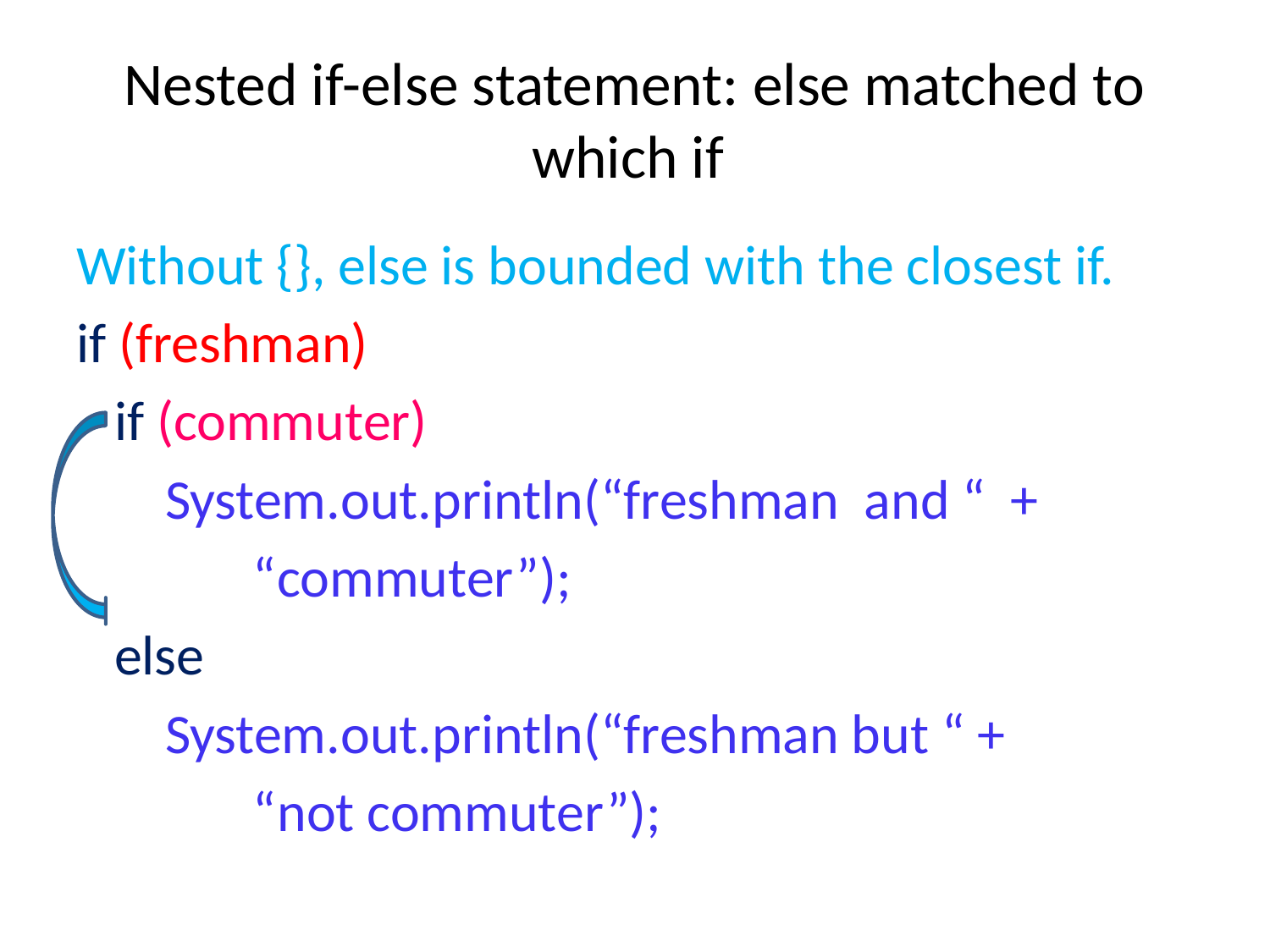

# Nested if-else statement: else matched to which if
Without {}, else is bounded with the closest if.
if (freshman)
   if (commuter)
       System.out.println(“freshman  and “  +
              “commuter”);
   else
       System.out.println(“freshman but “ +
              “not commuter”);